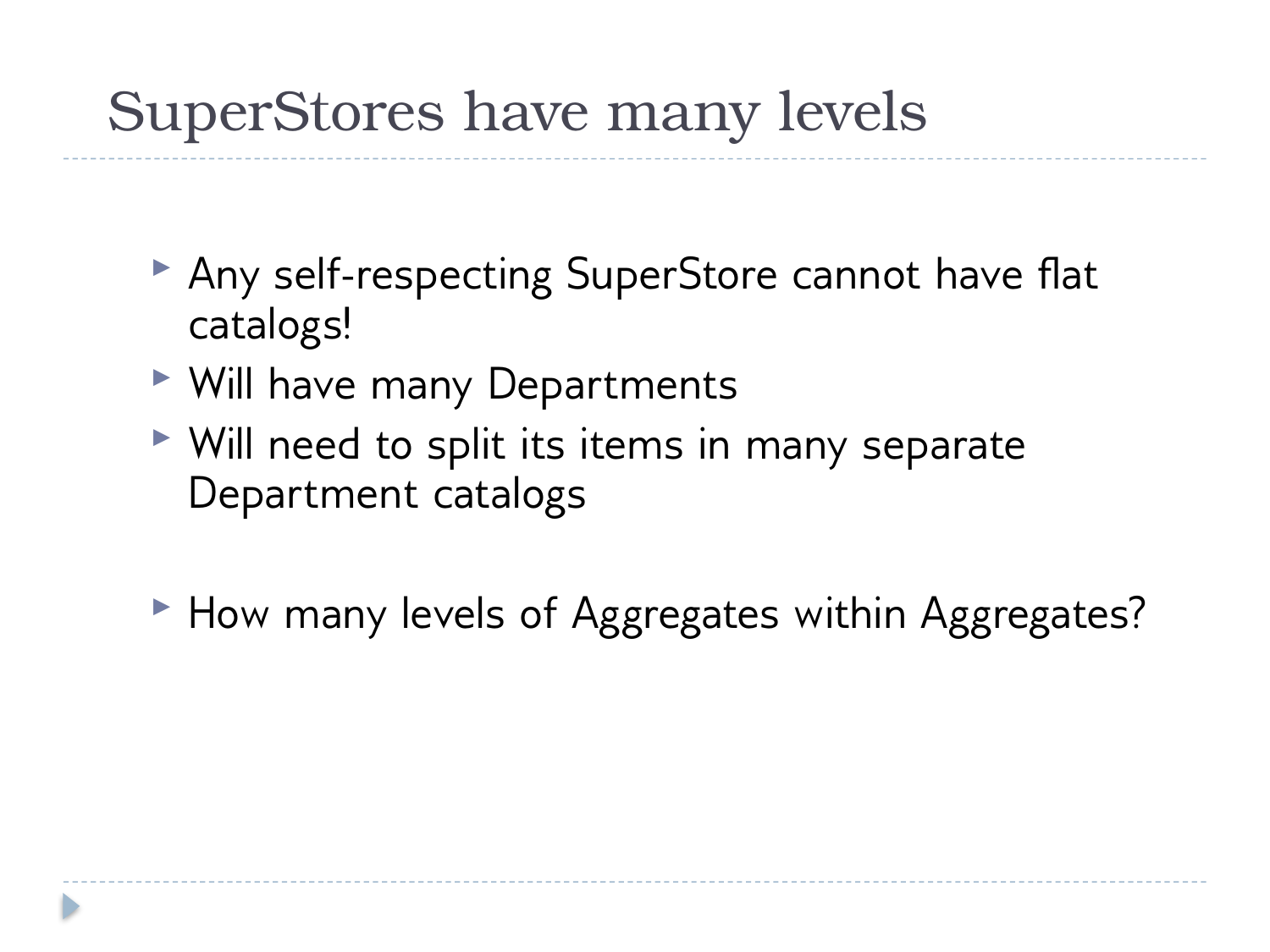

# SuperStores have many levels
Any self-respecting SuperStore cannot have flat catalogs!
Will have many Departments
Will need to split its items in many separate Department catalogs

How many levels of Aggregates within Aggregates?